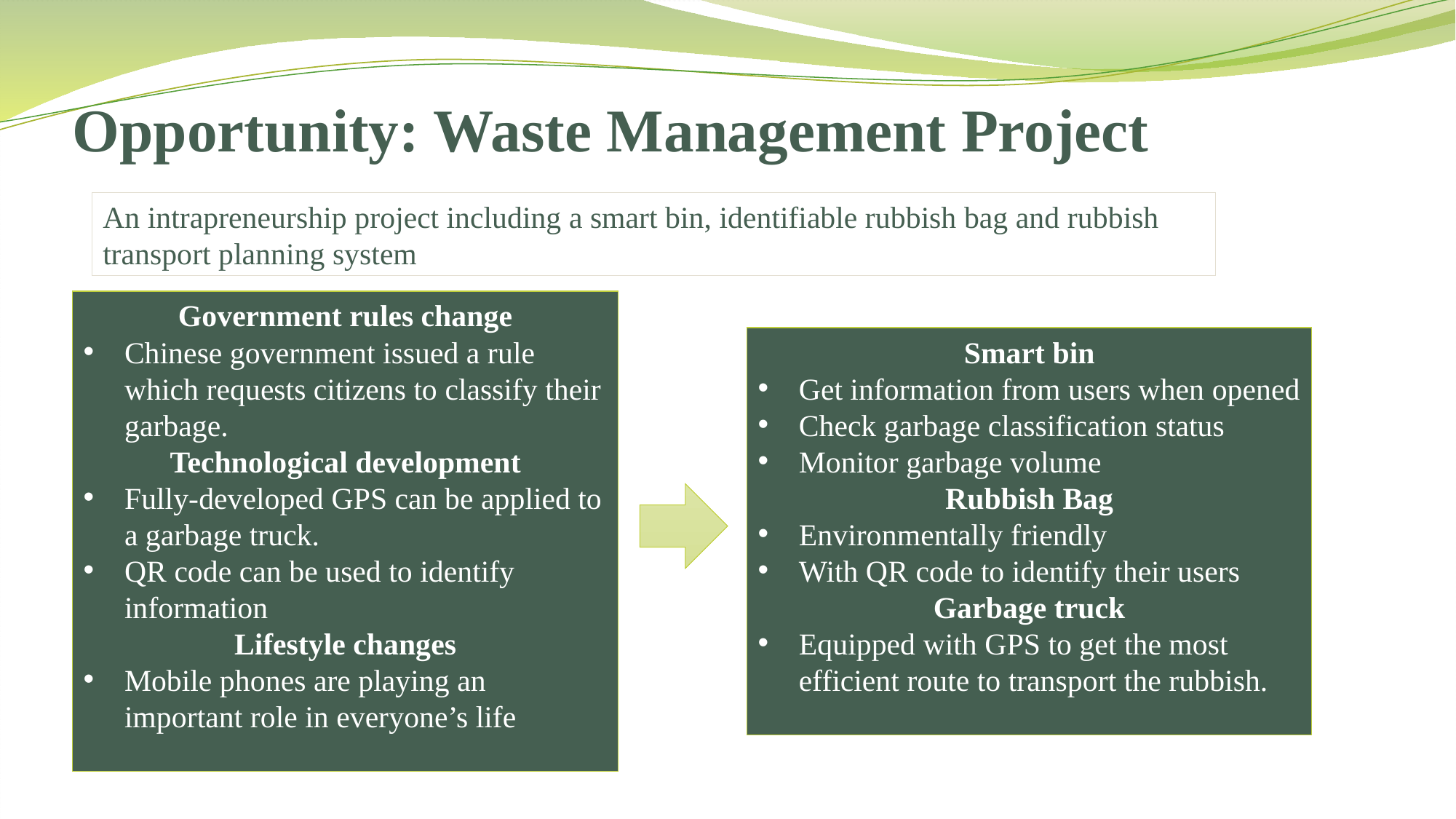

# Opportunity: Waste Management Project
An intrapreneurship project including a smart bin, identifiable rubbish bag and rubbish transport planning system
Government rules change
Chinese government issued a rule which requests citizens to classify their garbage.
Technological development
Fully-developed GPS can be applied to a garbage truck.
QR code can be used to identify information
Lifestyle changes
Mobile phones are playing an important role in everyone’s life

Smart bin
Get information from users when opened
Check garbage classification status
Monitor garbage volume
Rubbish Bag
Environmentally friendly
With QR code to identify their users
Garbage truck
Equipped with GPS to get the most efficient route to transport the rubbish.